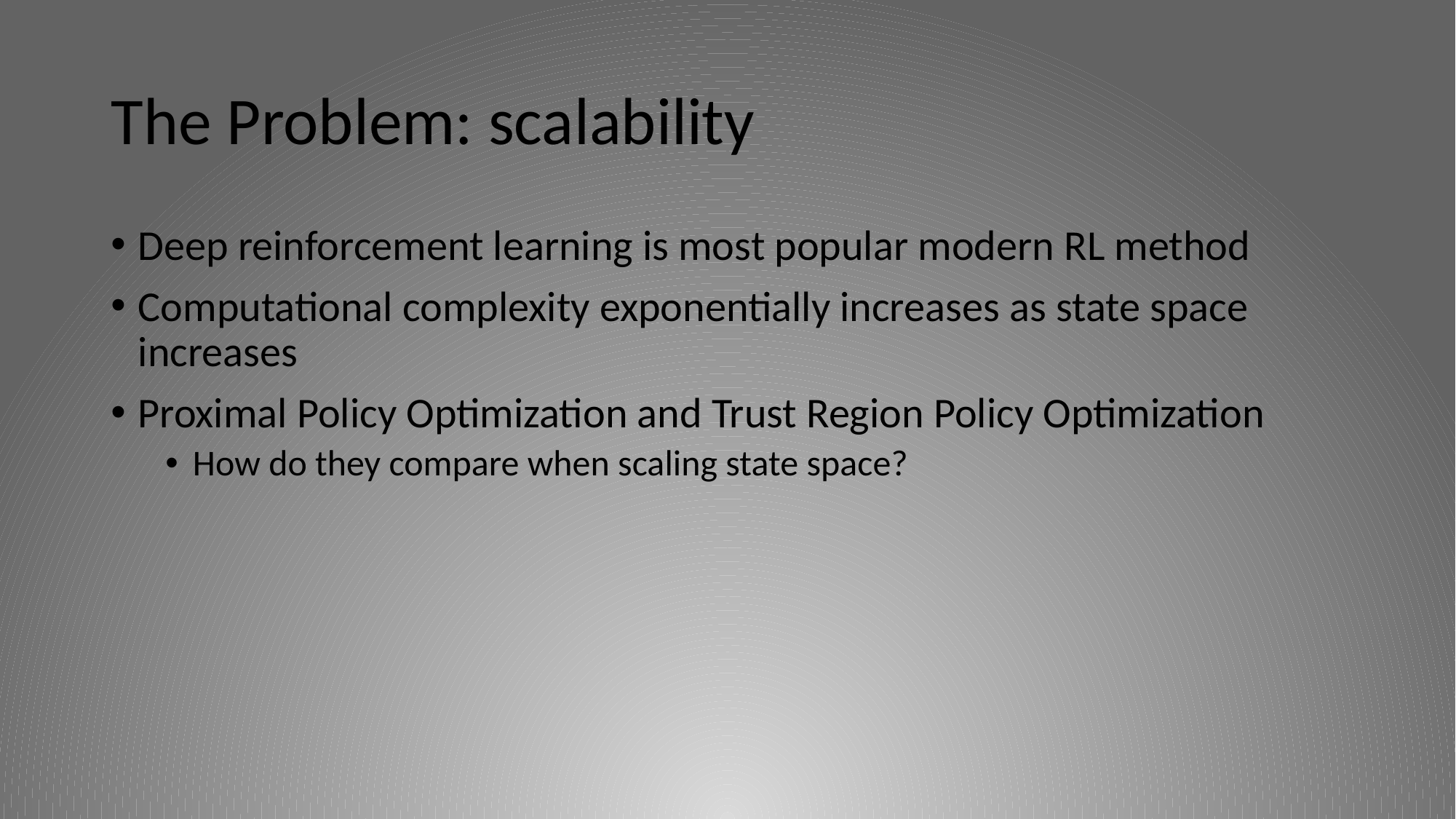

# The Problem: scalability
Deep reinforcement learning is most popular modern RL method
Computational complexity exponentially increases as state space increases
Proximal Policy Optimization and Trust Region Policy Optimization
How do they compare when scaling state space?